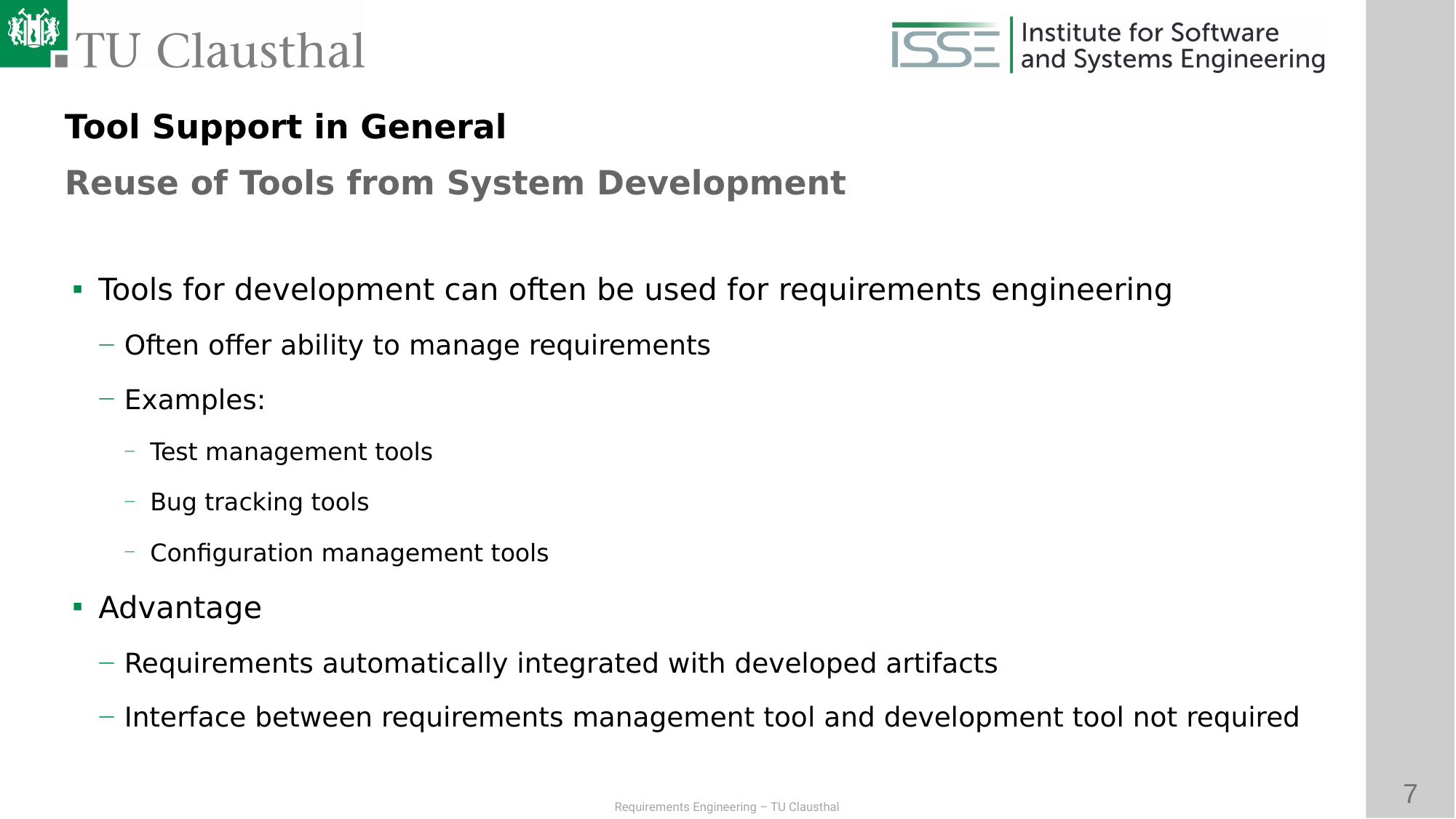

Tool Support in General
Reuse of Tools from System Development

# Tools for development can often be used for requirements engineering
Often offer ability to manage requirements
Examples:
Test management tools
Bug tracking tools
Configuration management tools
Advantage
Requirements automatically integrated with developed artifacts
Interface between requirements management tool and development tool not required